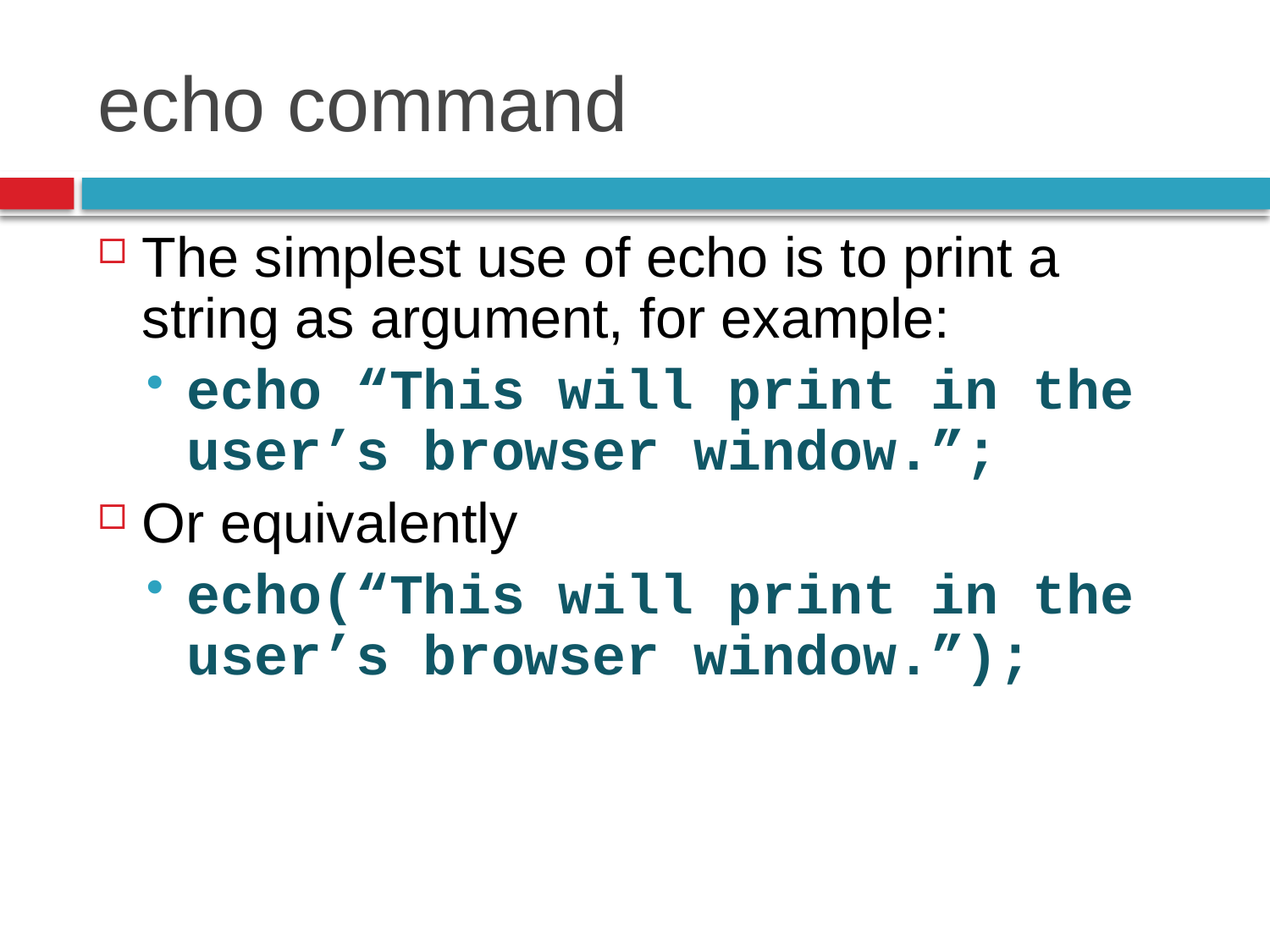

# echo command
The simplest use of echo is to print a string as argument, for example:
echo “This will print in the user’s browser window.”;
Or equivalently
echo(“This will print in the user’s browser window.”);